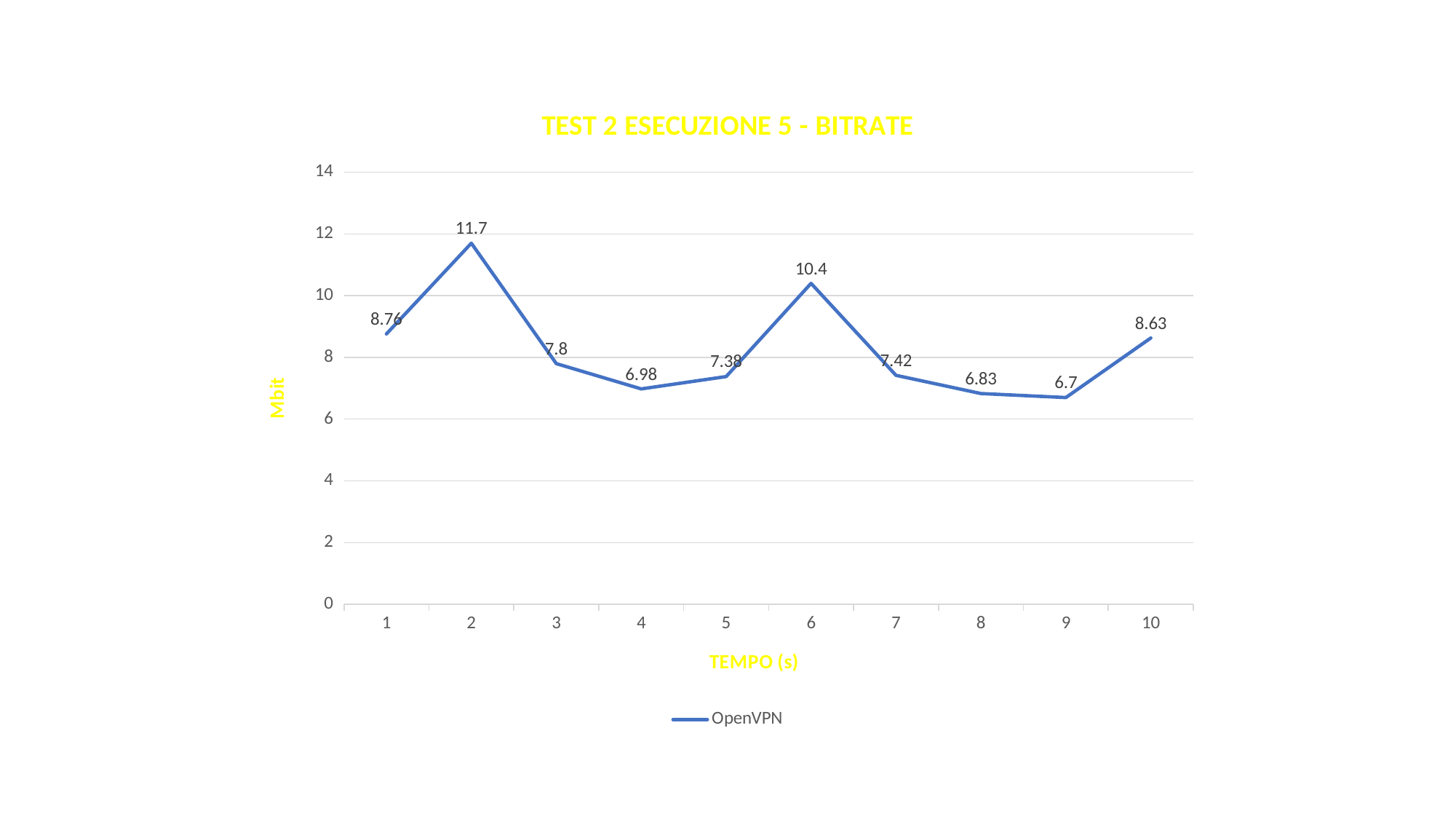

### Chart: TEST 2 ESECUZIONE 5 - BITRATE

| Category | OpenVPN |
|---|---|
| 1 | 8.76 |
| 2 | 11.7 |
| 3 | 7.8 |
| 4 | 6.98 |
| 5 | 7.38 |
| 6 | 10.4 |
| 7 | 7.42 |
| 8 | 6.83 |
| 9 | 6.7 |
| 10 | 8.63 |